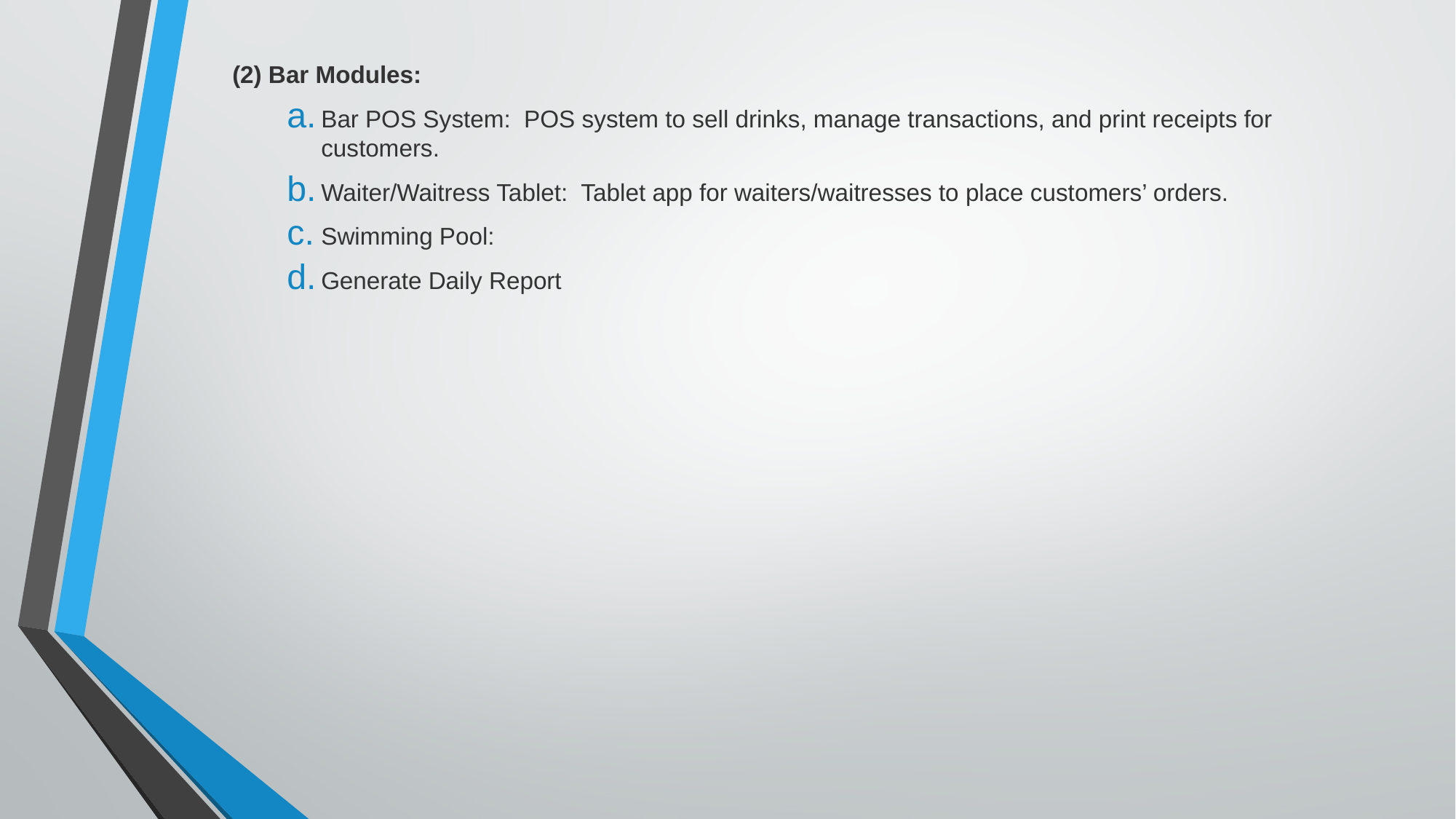

(2) Bar Modules:
Bar POS System:  POS system to sell drinks, manage transactions, and print receipts for customers.
Waiter/Waitress Tablet:  Tablet app for waiters/waitresses to place customers’ orders.
Swimming Pool:
Generate Daily Report